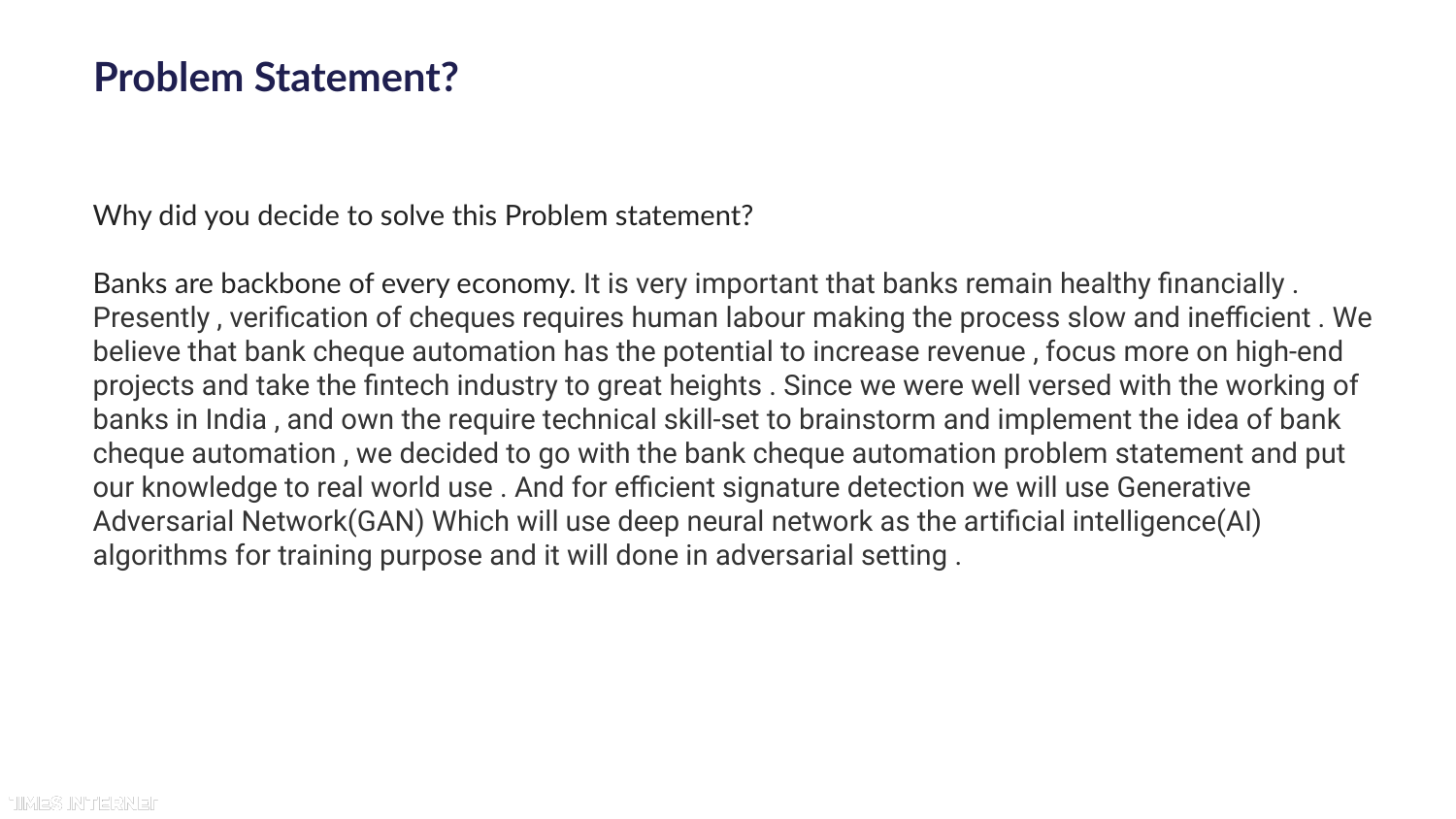

# Problem Statement?
Why did you decide to solve this Problem statement?

Banks are backbone of every economy. It is very important that banks remain healthy financially . Presently , verification of cheques requires human labour making the process slow and inefficient . We believe that bank cheque automation has the potential to increase revenue , focus more on high-end projects and take the fintech industry to great heights . Since we were well versed with the working of banks in India , and own the require technical skill-set to brainstorm and implement the idea of bank cheque automation , we decided to go with the bank cheque automation problem statement and put our knowledge to real world use . And for efficient signature detection we will use Generative Adversarial Network(GAN) Which will use deep neural network as the artificial intelligence(AI) algorithms for training purpose and it will done in adversarial setting .